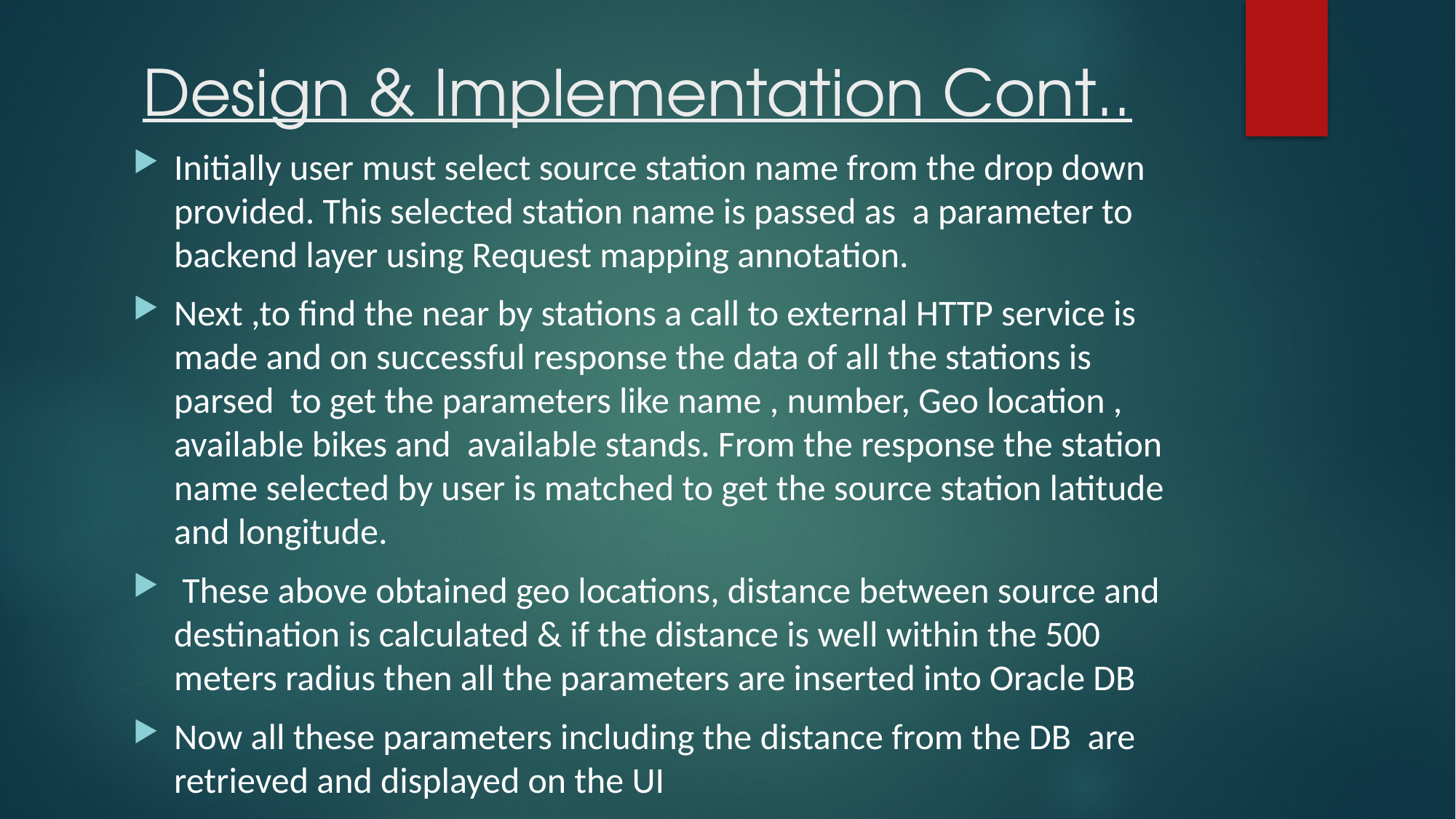

# Design & Implementation Cont..
Initially user must select source station name from the drop down provided. This selected station name is passed as  a parameter to  backend layer using Request mapping annotation.
Next ,to find the near by stations a call to external HTTP service is made and on successful response the data of all the stations is parsed  to get the parameters like name , number, Geo location , available bikes and  available stands. From the response the station name selected by user is matched to get the source station latitude and longitude.
 These above obtained geo locations, distance between source and destination is calculated & if the distance is well within the 500 meters radius then all the parameters are inserted into Oracle DB
Now all these parameters including the distance from the DB  are retrieved and displayed on the UI